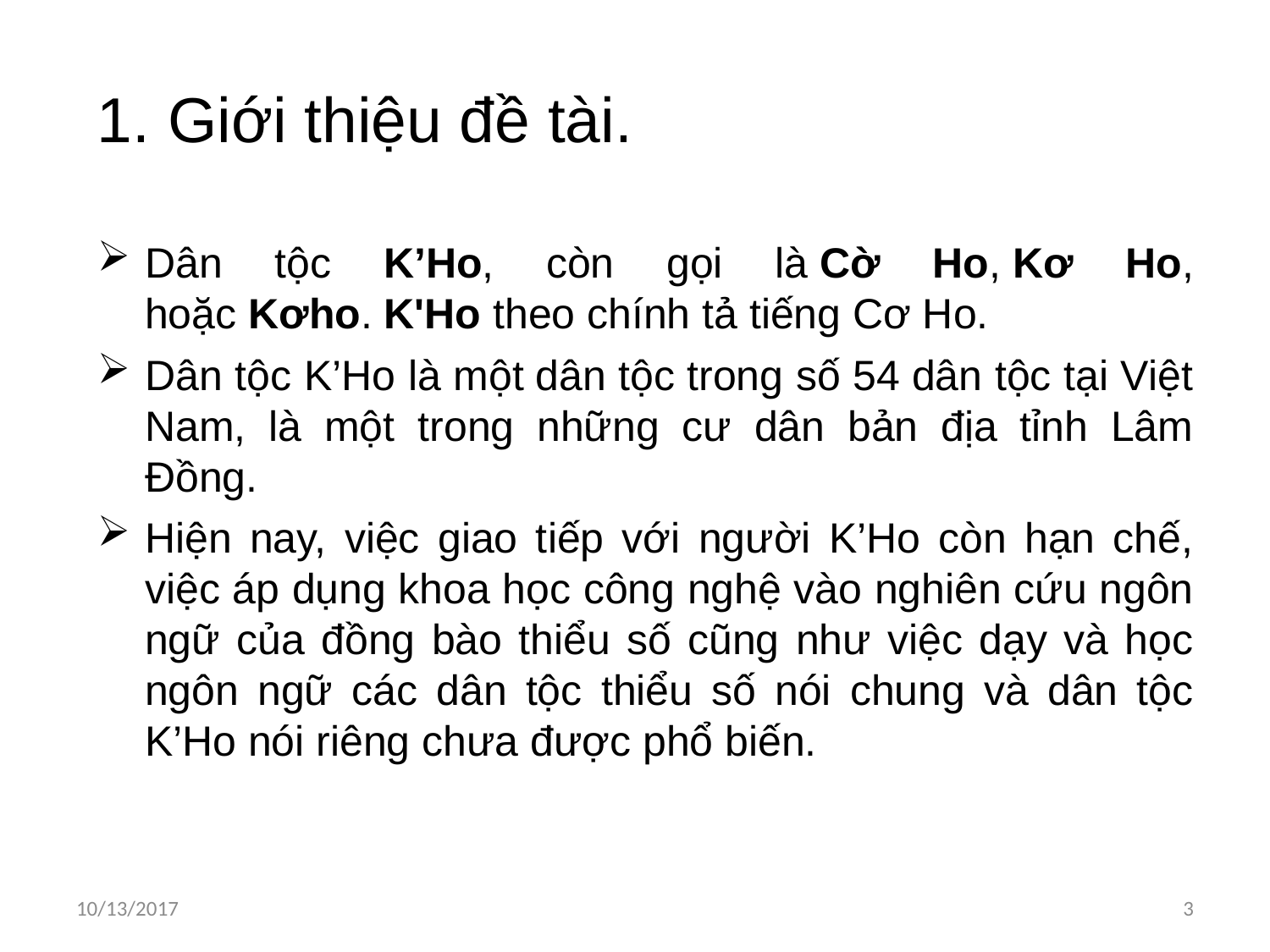

# 1. Giới thiệu đề tài.
Dân tộc K’Ho, còn gọi là Cờ Ho, Kơ Ho, hoặc Kơho. K'Ho theo chính tả tiếng Cơ Ho.
Dân tộc K’Ho là một dân tộc trong số 54 dân tộc tại Việt Nam, là một trong những cư dân bản địa tỉnh Lâm Đồng.
Hiện nay, việc giao tiếp với người K’Ho còn hạn chế, việc áp dụng khoa học công nghệ vào nghiên cứu ngôn ngữ của đồng bào thiểu số cũng như việc dạy và học ngôn ngữ các dân tộc thiểu số nói chung và dân tộc K’Ho nói riêng chưa được phổ biến.
10/13/2017

3